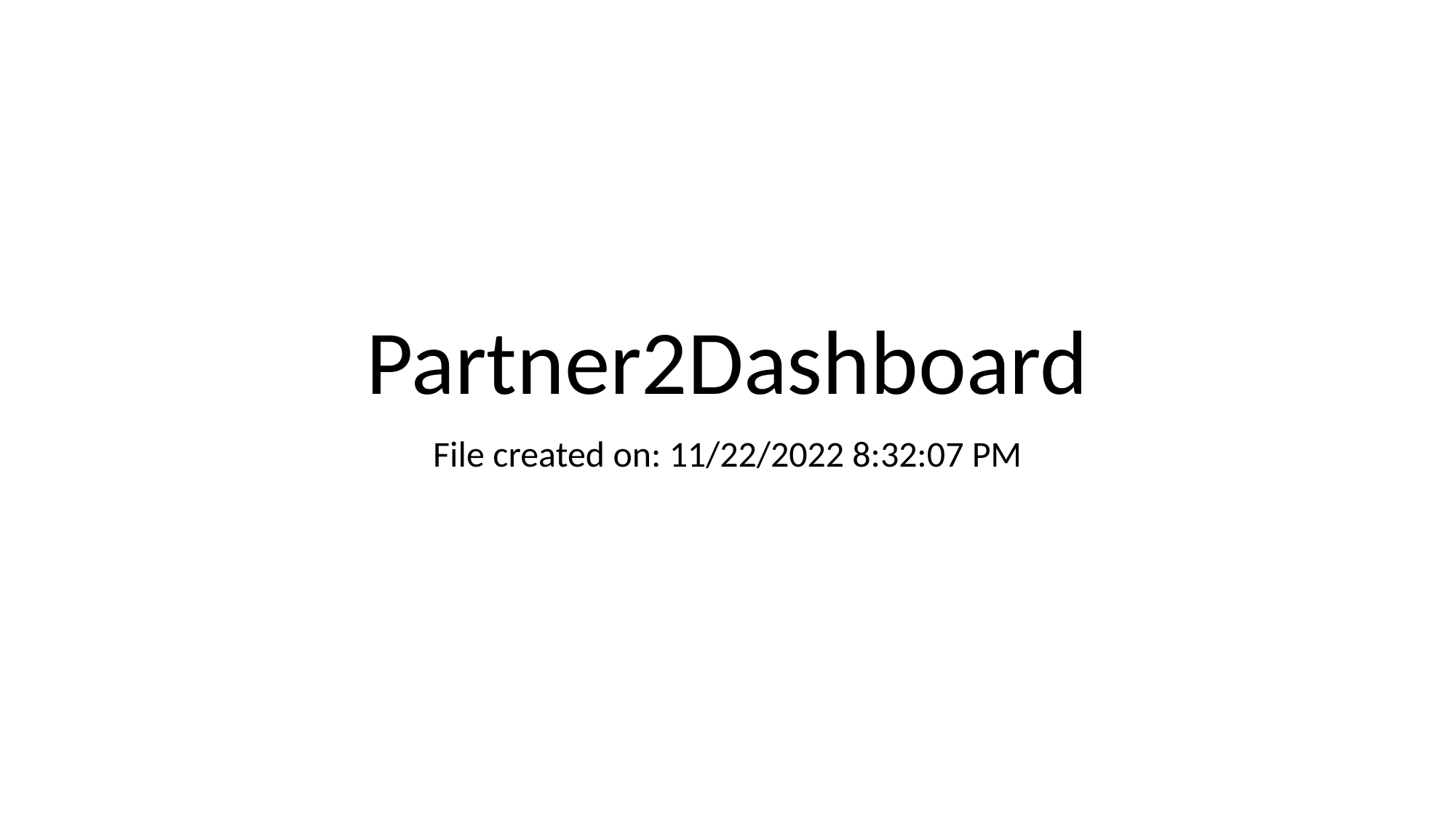

# Partner2Dashboard
File created on: 11/22/2022 8:32:07 PM